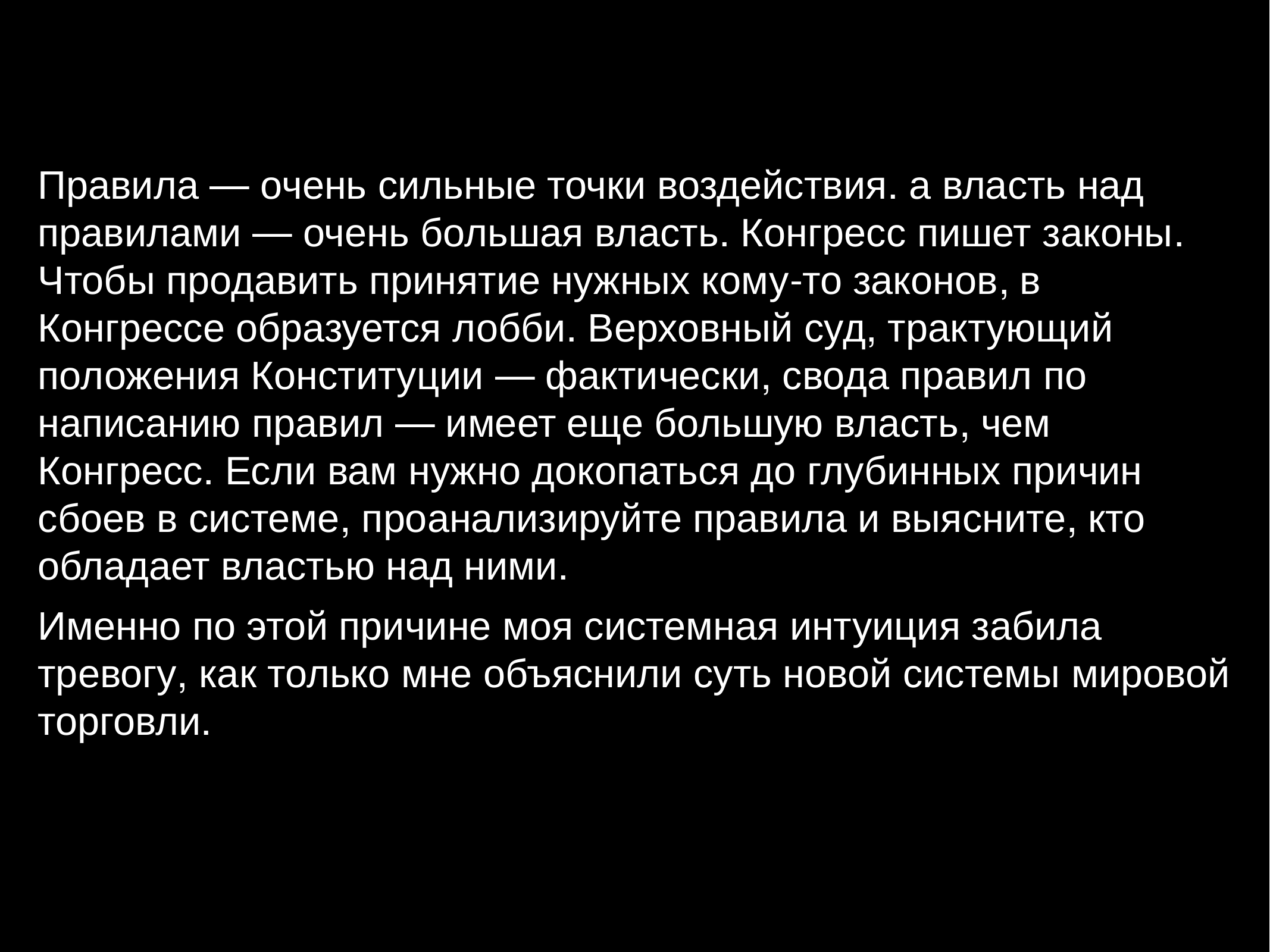

61
Правила — очень сильные точки воздействия. а власть над правилами — очень большая власть. Конгресс пишет законы. Чтобы продавить принятие нужных кому-то законов, в Конгрессе образуется лобби. Верховный суд, трактующий положения Конституции — фактически, свода правил по написанию правил — имеет еще большую власть, чем Конгресс. Если вам нужно докопаться до глубинных причин сбоев в системе, проанализируйте правила и выясните, кто обладает властью над ними.
Именно по этой причине моя системная интуиция забила тревогу, как только мне объяснили суть новой системы мировой торговли.